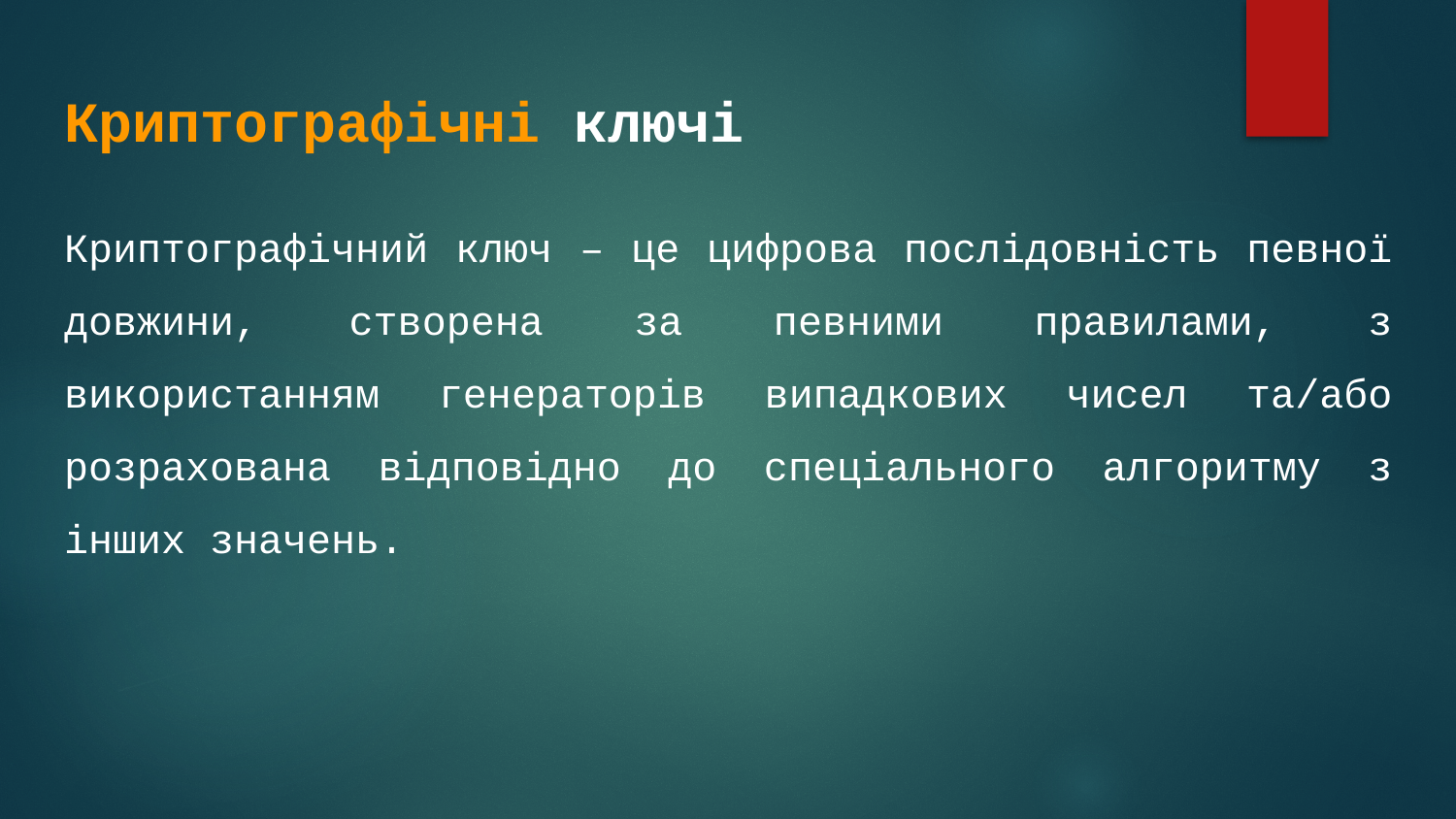

Криптографічні ключі
Криптографічний ключ – це цифрова послідовність певної довжини, створена за певними правилами, з використанням генераторів випадкових чисел та/або розрахована відповідно до спеціального алгоритму з інших значень.